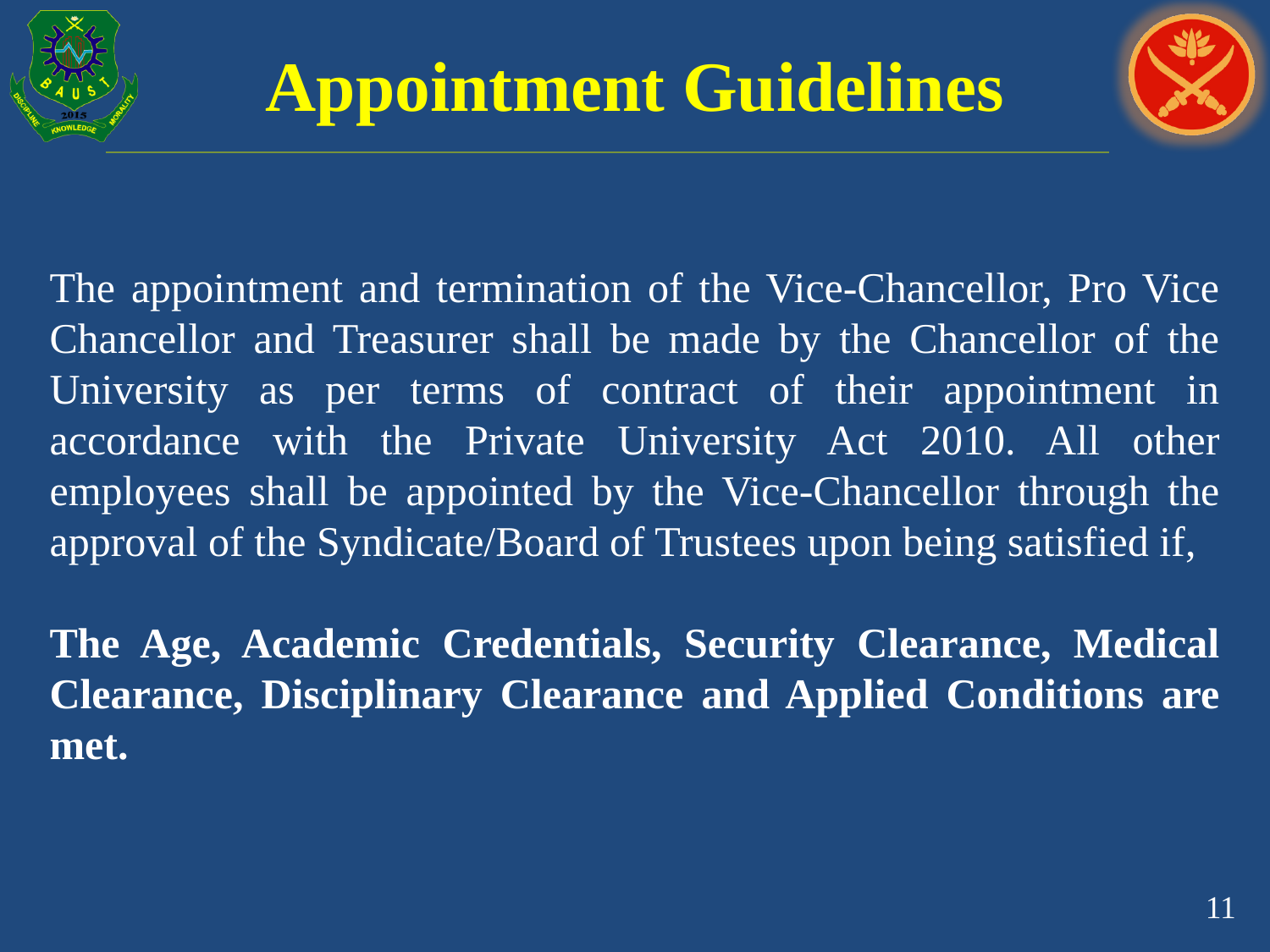

# Appointment Guidelines
The appointment and termination of the Vice-Chancellor, Pro Vice Chancellor and Treasurer shall be made by the Chancellor of the University as per terms of contract of their appointment in accordance with the Private University Act 2010. All other employees shall be appointed by the Vice-Chancellor through the approval of the Syndicate/Board of Trustees upon being satisfied if,

The Age, Academic Credentials, Security Clearance, Medical Clearance, Disciplinary Clearance and Applied Conditions are met.
11